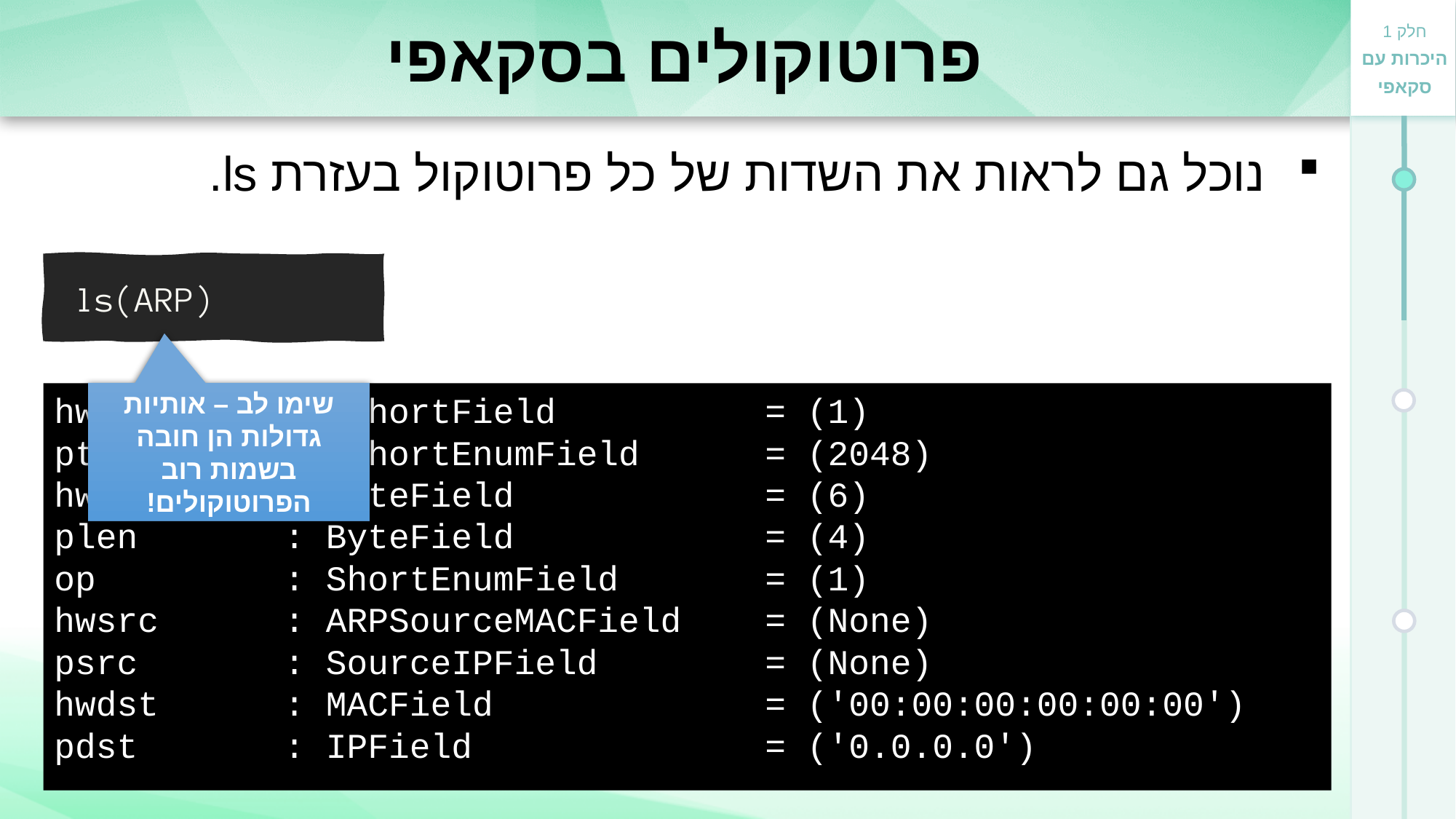

# פרוטוקולים בסקאפי

נוכל גם לראות את השדות של כל פרוטוקול בעזרת ls.
ls(ARP)
שימו לב – אותיות גדולות הן חובה בשמות רוב הפרוטוקולים!
hwtype     : XShortField          = (1)
ptype      : XShortEnumField      = (2048)
hwlen      : ByteField            = (6)
plen       : ByteField            = (4)
op         : ShortEnumField       = (1)
hwsrc      : ARPSourceMACField    = (None)
psrc       : SourceIPField        = (None)
hwdst      : MACField             = ('00:00:00:00:00:00')
pdst       : IPField              = ('0.0.0.0')